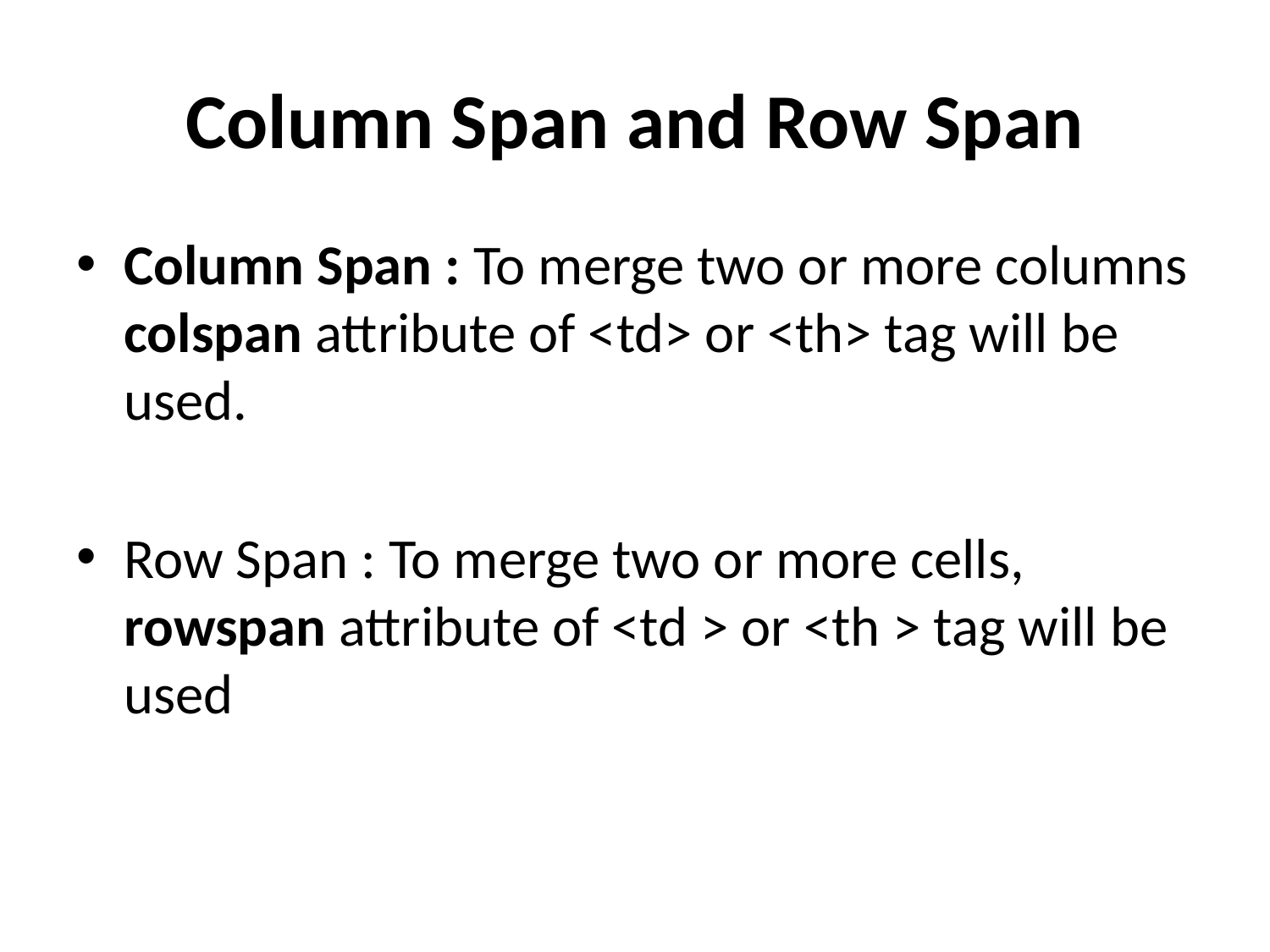

# Column Span and Row Span
Column Span : To merge two or more columns colspan attribute of <td> or <th> tag will be used.

Row Span : To merge two or more cells, rowspan attribute of <td > or <th > tag will be used